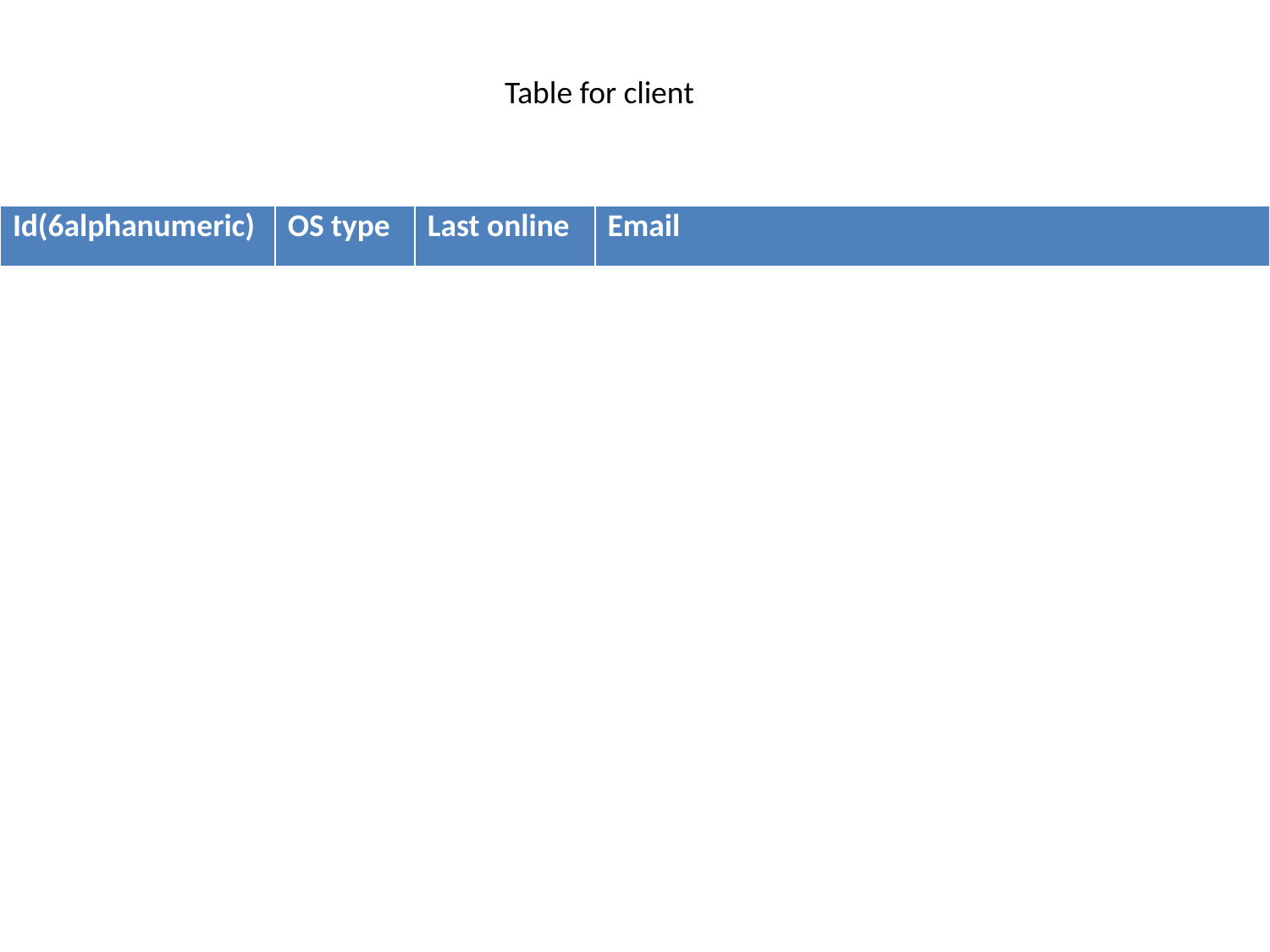

Table for client
| Id(6alphanumeric) | OS type | Last online | Email |
| --- | --- | --- | --- |